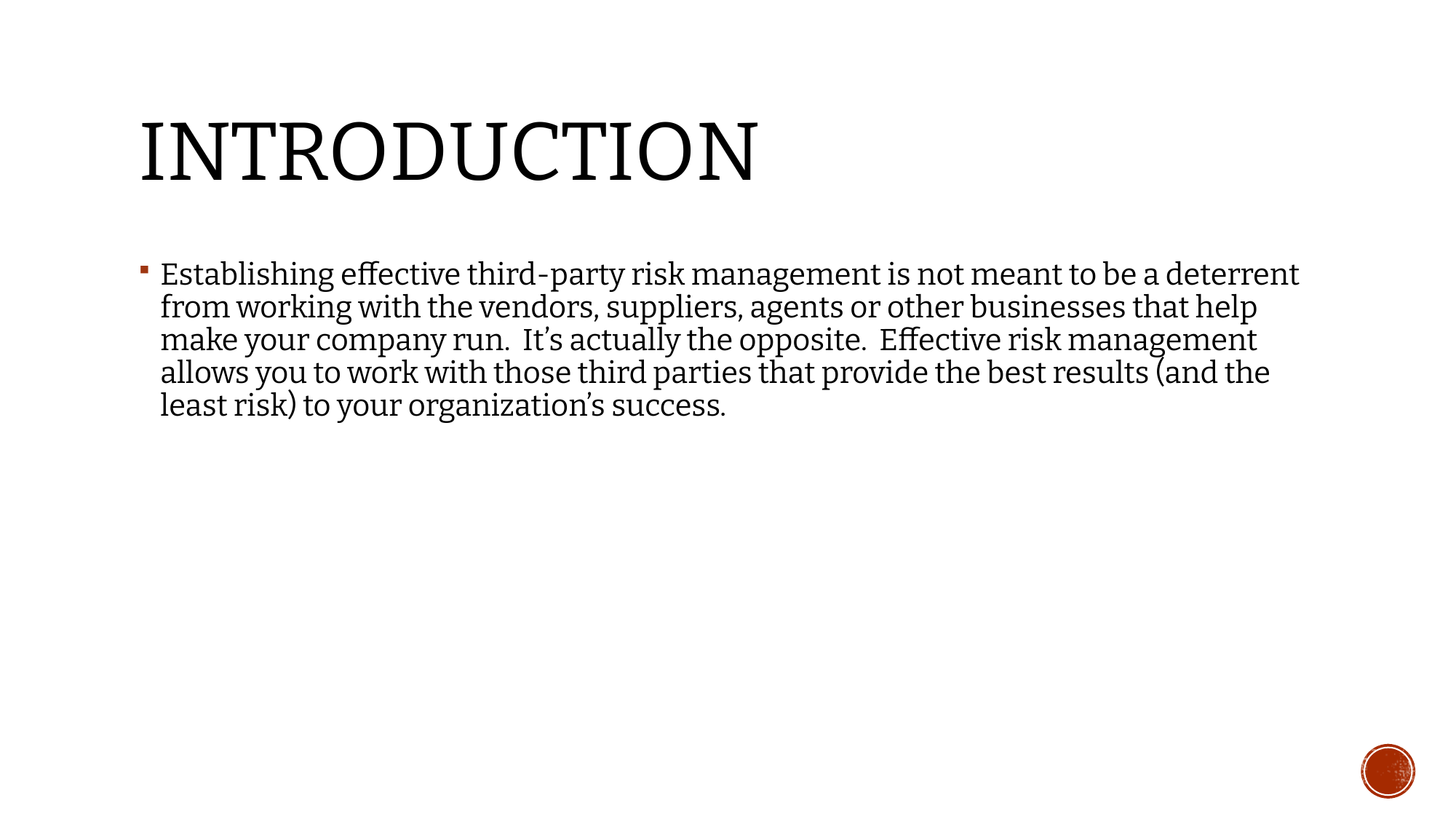

# Introduction
Establishing effective third-party risk management is not meant to be a deterrent from working with the vendors, suppliers, agents or other businesses that help make your company run.  It’s actually the opposite.  Effective risk management allows you to work with those third parties that provide the best results (and the least risk) to your organization’s success.